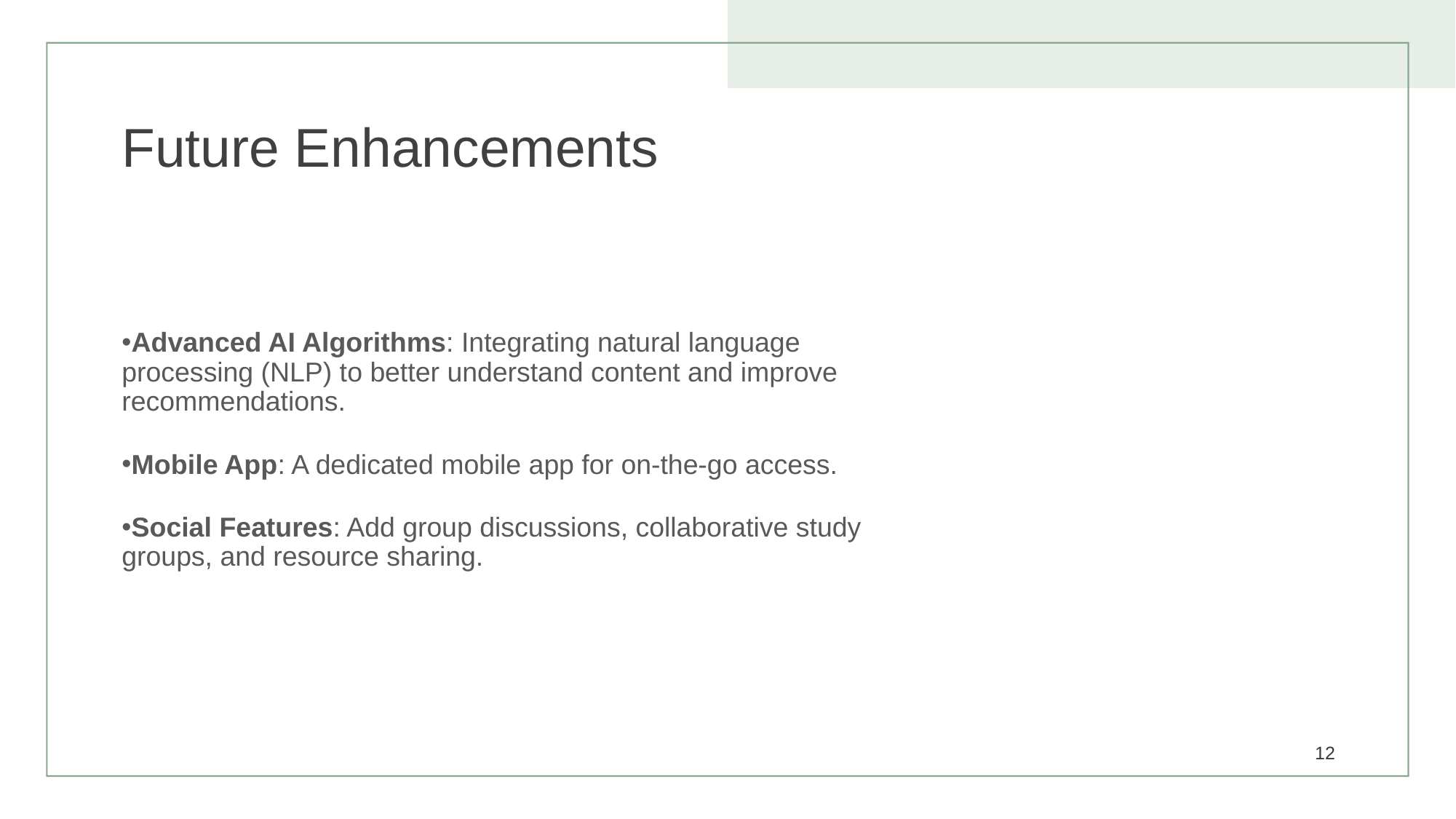

# Future Enhancements

Advanced AI Algorithms: Integrating natural language processing (NLP) to better understand content and improve recommendations.
Mobile App: A dedicated mobile app for on-the-go access.
Social Features: Add group discussions, collaborative study groups, and resource sharing.

12